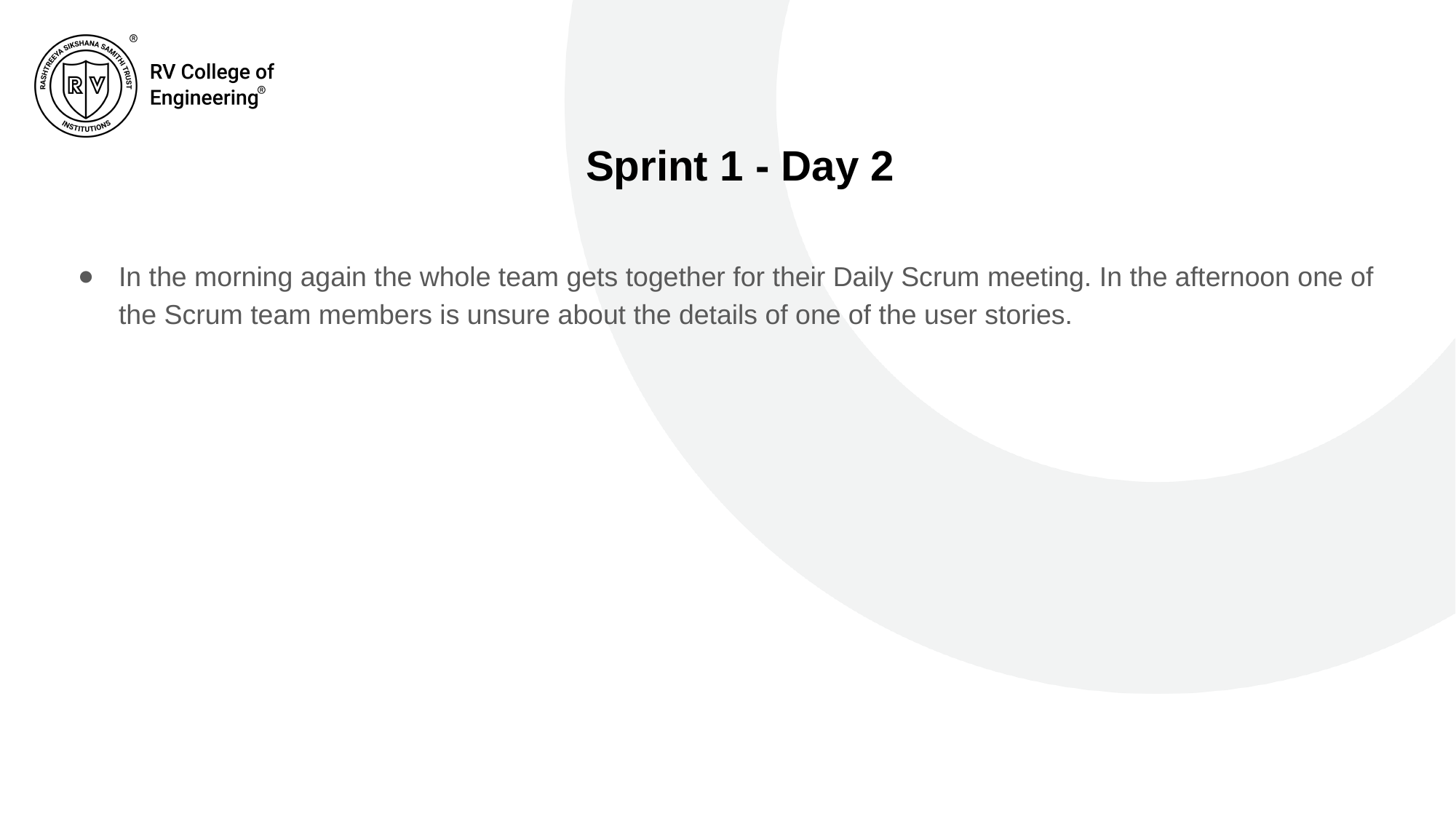

# Sprint 1 - Day 2
In the morning again the whole team gets together for their Daily Scrum meeting. In the afternoon one of the Scrum team members is unsure about the details of one of the user stories.